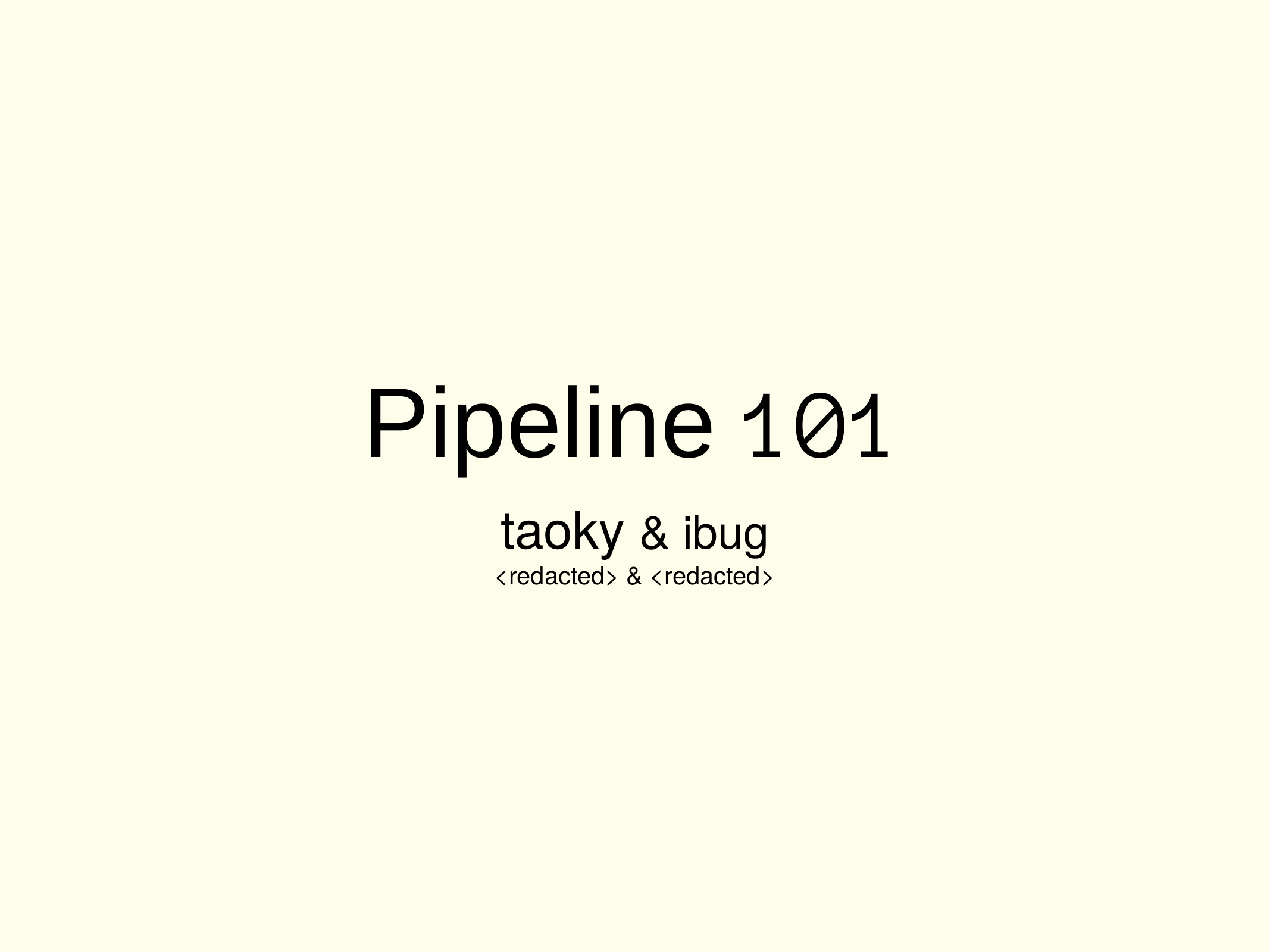

# Pipeline 101
taoky & ibug
<redacted> & <redacted>